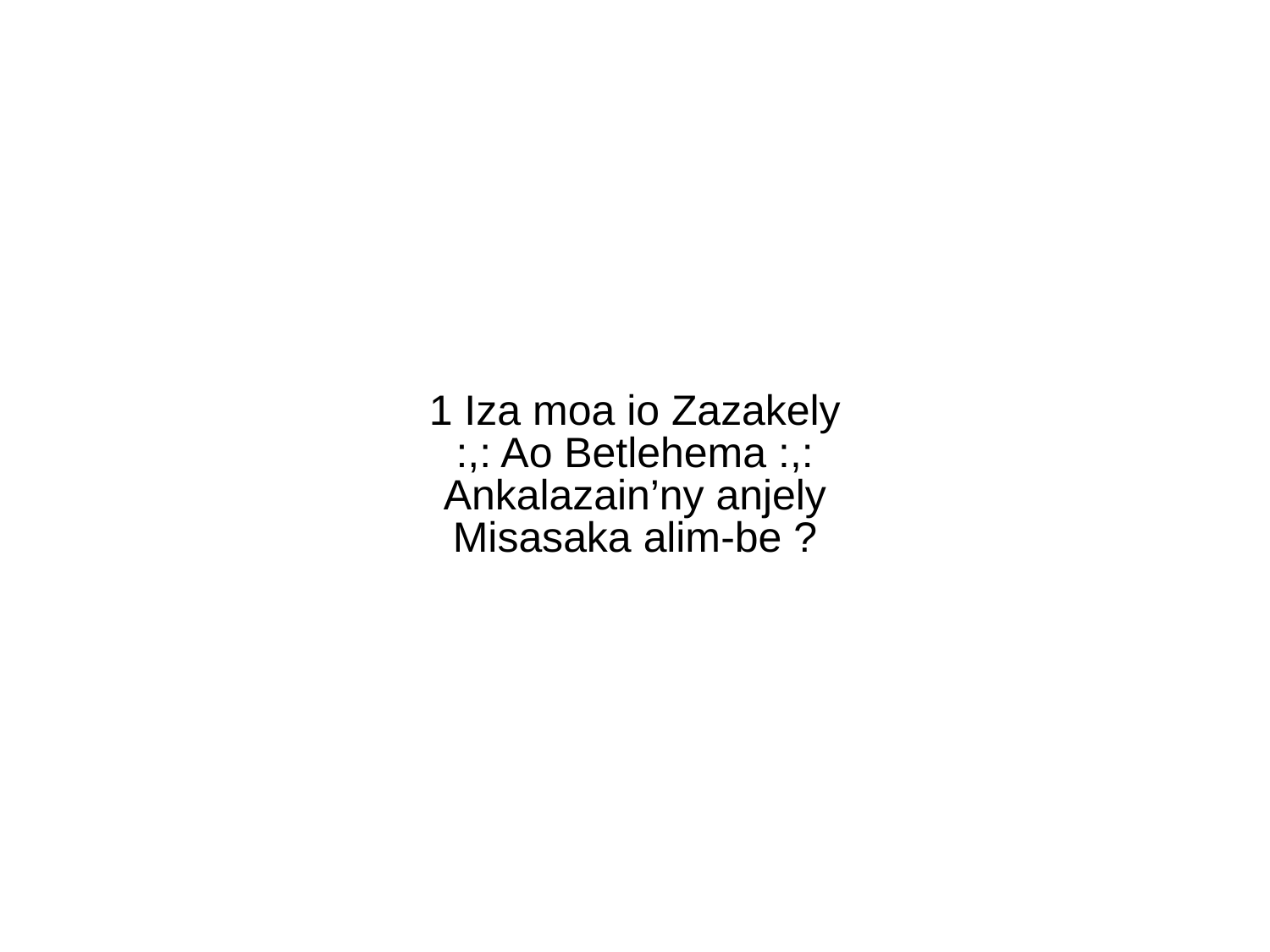

1 Iza moa io Zazakely
:,: Ao Betlehema :,:
Ankalazain’ny anjely
Misasaka alim-be ?